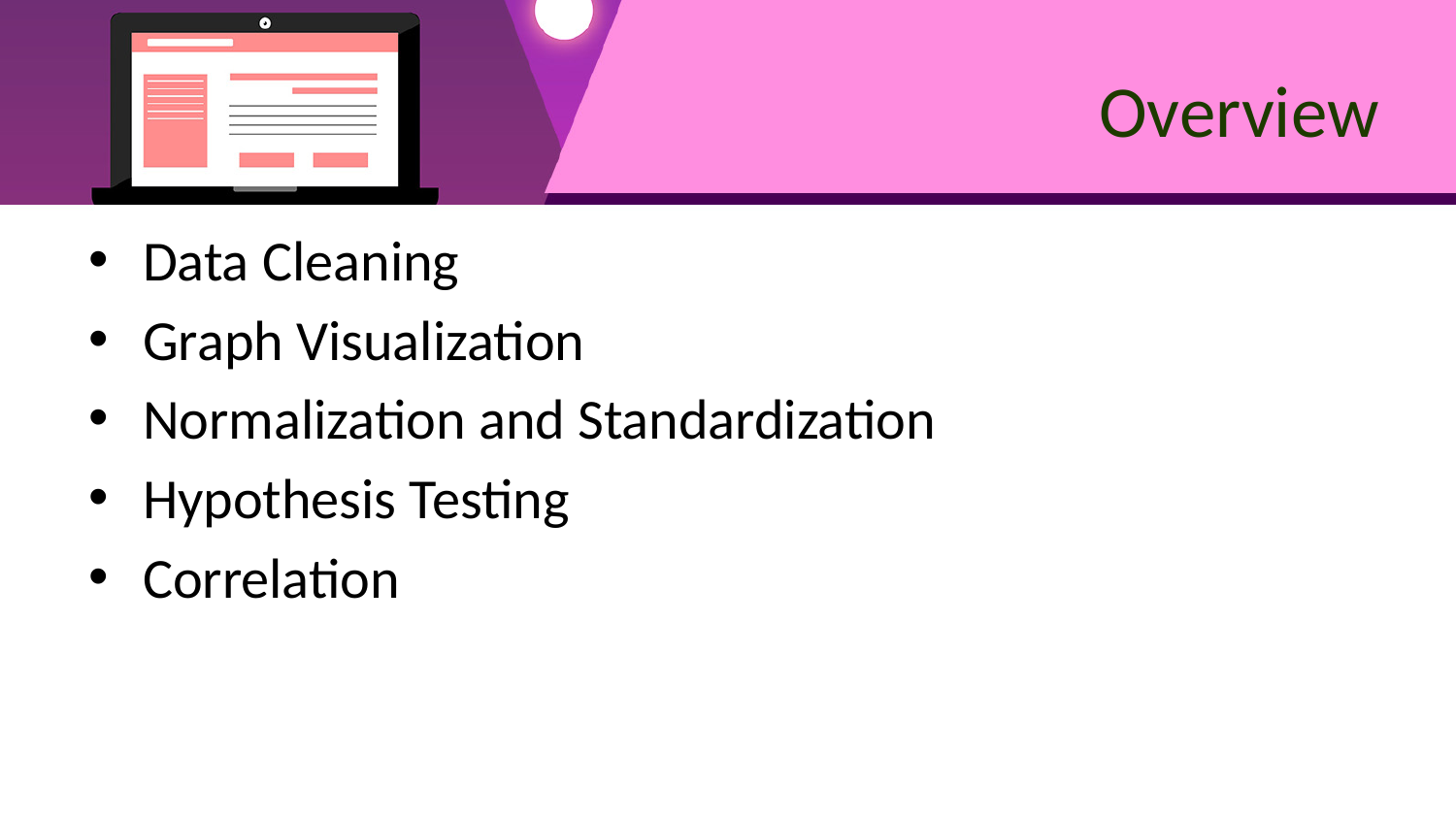

# Overview
Data Cleaning
Graph Visualization
Normalization and Standardization
Hypothesis Testing
Correlation